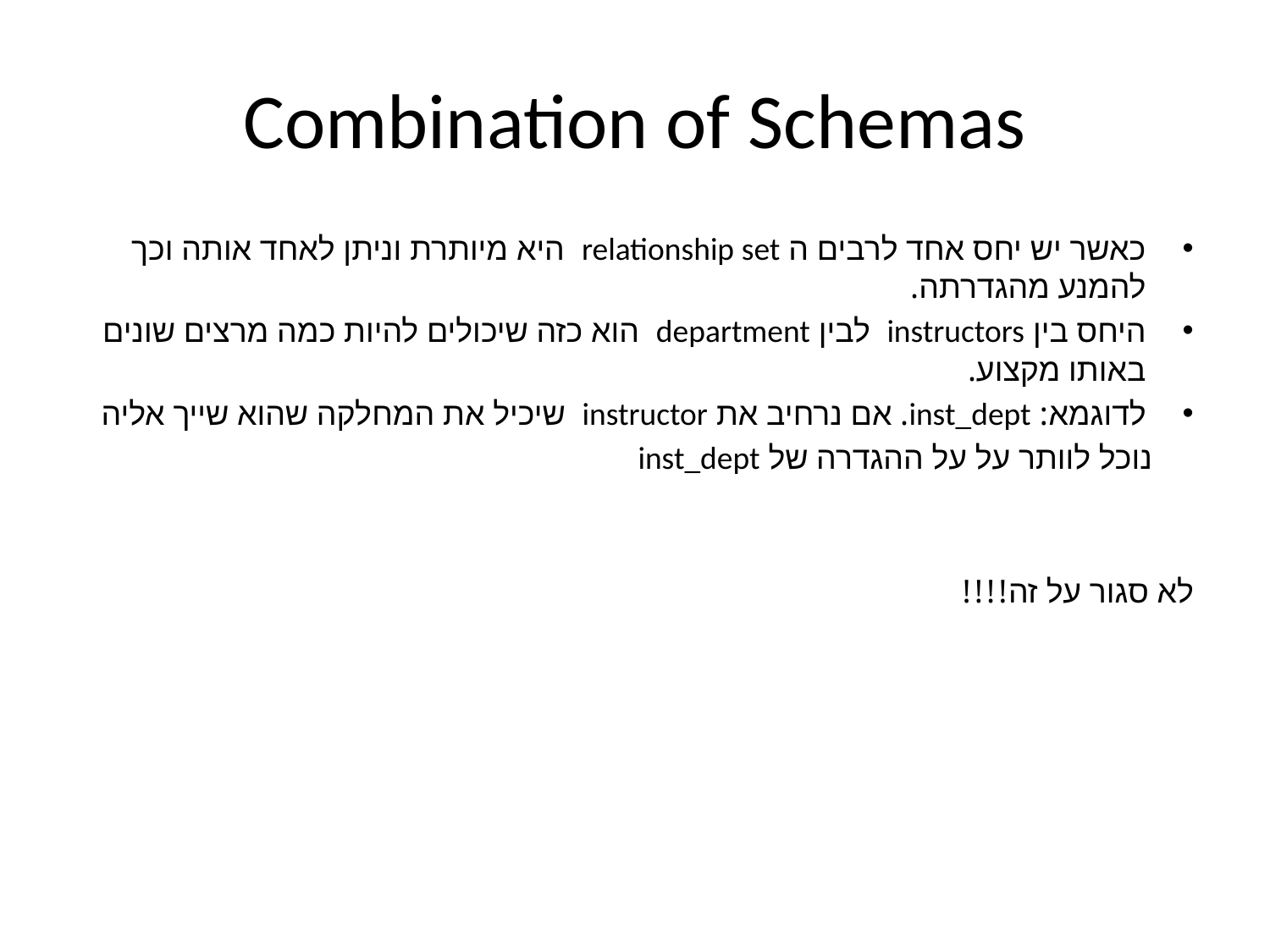

# Combination of Schemas
כאשר יש יחס אחד לרבים ה relationship set  היא מיותרת וניתן לאחד אותה וכך להמנע מהגדרתה.
היחס בין instructors  לבין department  הוא כזה שיכולים להיות כמה מרצים שונים באותו מקצוע.
לדוגמא: inst_dept. אם נרחיב את instructor  שיכיל את המחלקה שהוא שייך אליה
     נוכל לוותר על על ההגדרה של inst_dept

לא סגור על זה!!!!